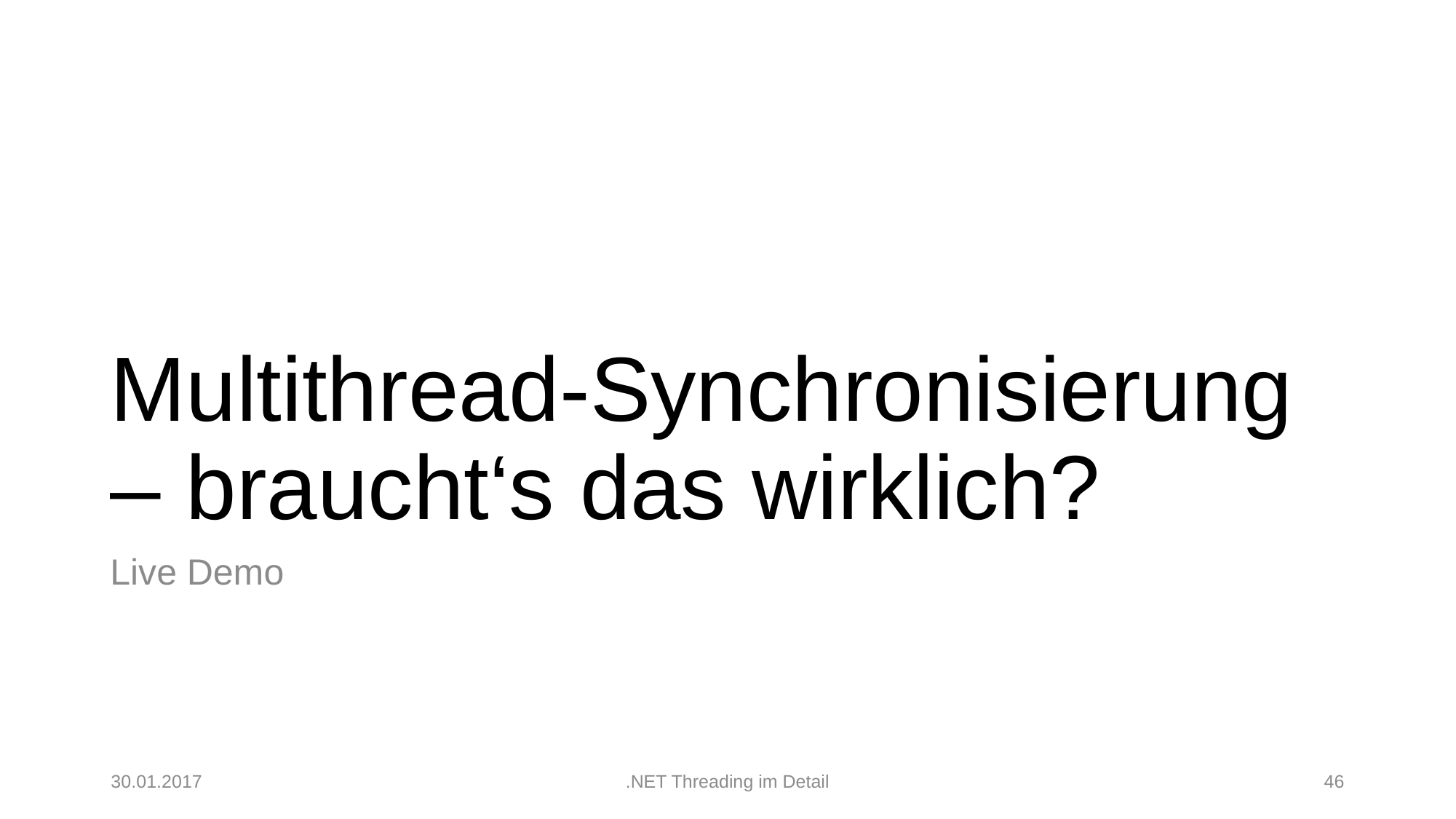

# Multithread-Synchronisierung – braucht‘s das wirklich?
Live Demo
30.01.2017
.NET Threading im Detail
46